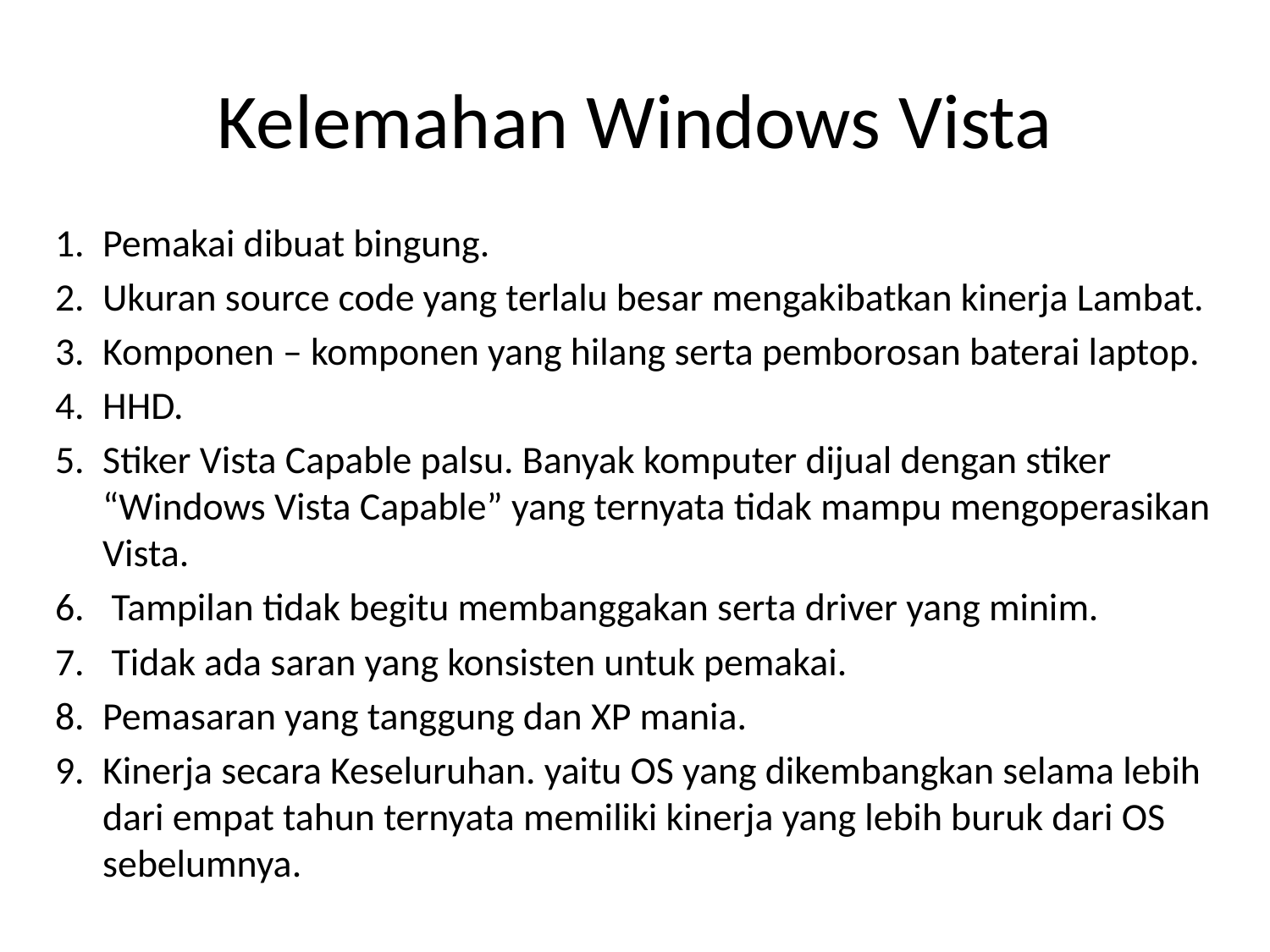

# Kelemahan Windows Vista
Pemakai dibuat bingung.
Ukuran source code yang terlalu besar mengakibatkan kinerja Lambat.
Komponen – komponen yang hilang serta pemborosan baterai laptop.
HHD.
Stiker Vista Capable palsu. Banyak komputer dijual dengan stiker “Windows Vista Capable” yang ternyata tidak mampu mengoperasikan Vista.
 Tampilan tidak begitu membanggakan serta driver yang minim.
 Tidak ada saran yang konsisten untuk pemakai.
Pemasaran yang tanggung dan XP mania.
Kinerja secara Keseluruhan. yaitu OS yang dikembangkan selama lebih dari empat tahun ternyata memiliki kinerja yang lebih buruk dari OS sebelumnya.